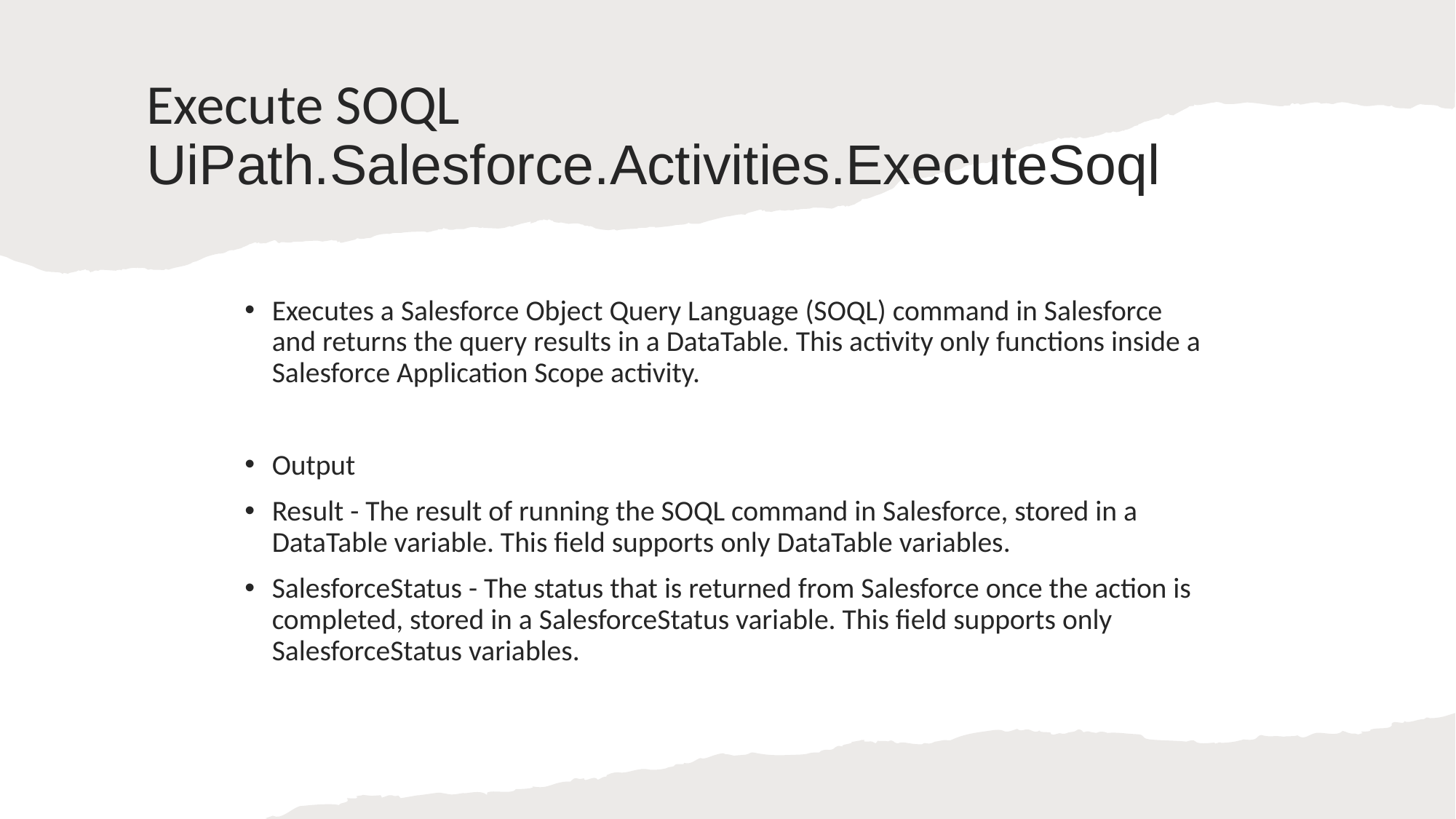

# Execute SOQL UiPath.Salesforce.Activities.ExecuteSoql
Executes a Salesforce Object Query Language (SOQL) command in Salesforce and returns the query results in a DataTable. This activity only functions inside a Salesforce Application Scope activity.

Output
Result - The result of running the SOQL command in Salesforce, stored in a DataTable variable. This field supports only DataTable variables.
SalesforceStatus - The status that is returned from Salesforce once the action is completed, stored in a SalesforceStatus variable. This field supports only SalesforceStatus variables.